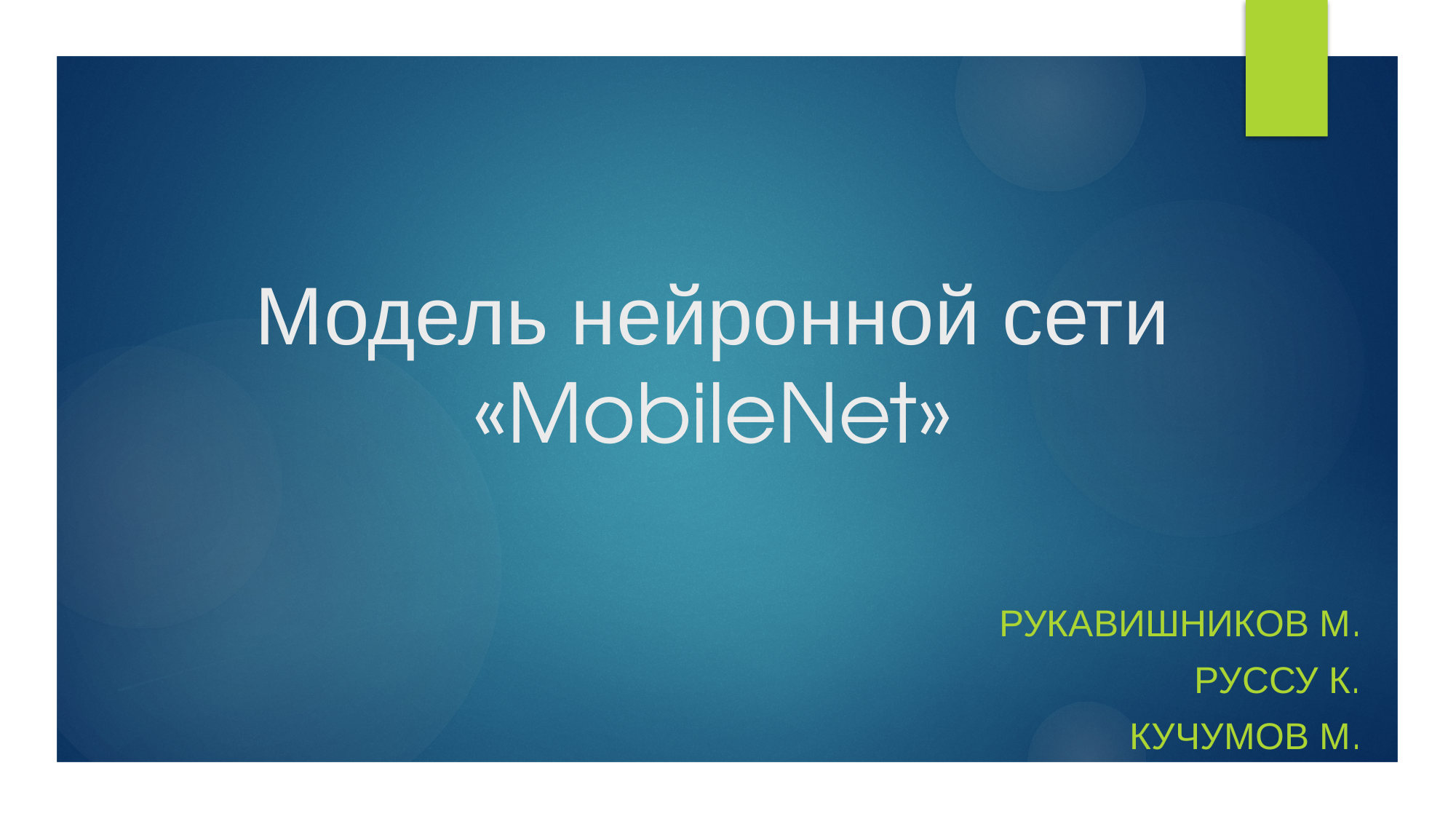

# Модель нейронной сети «MobileNet»
Рукавишников М.
Руссу К.
Кучумов м.